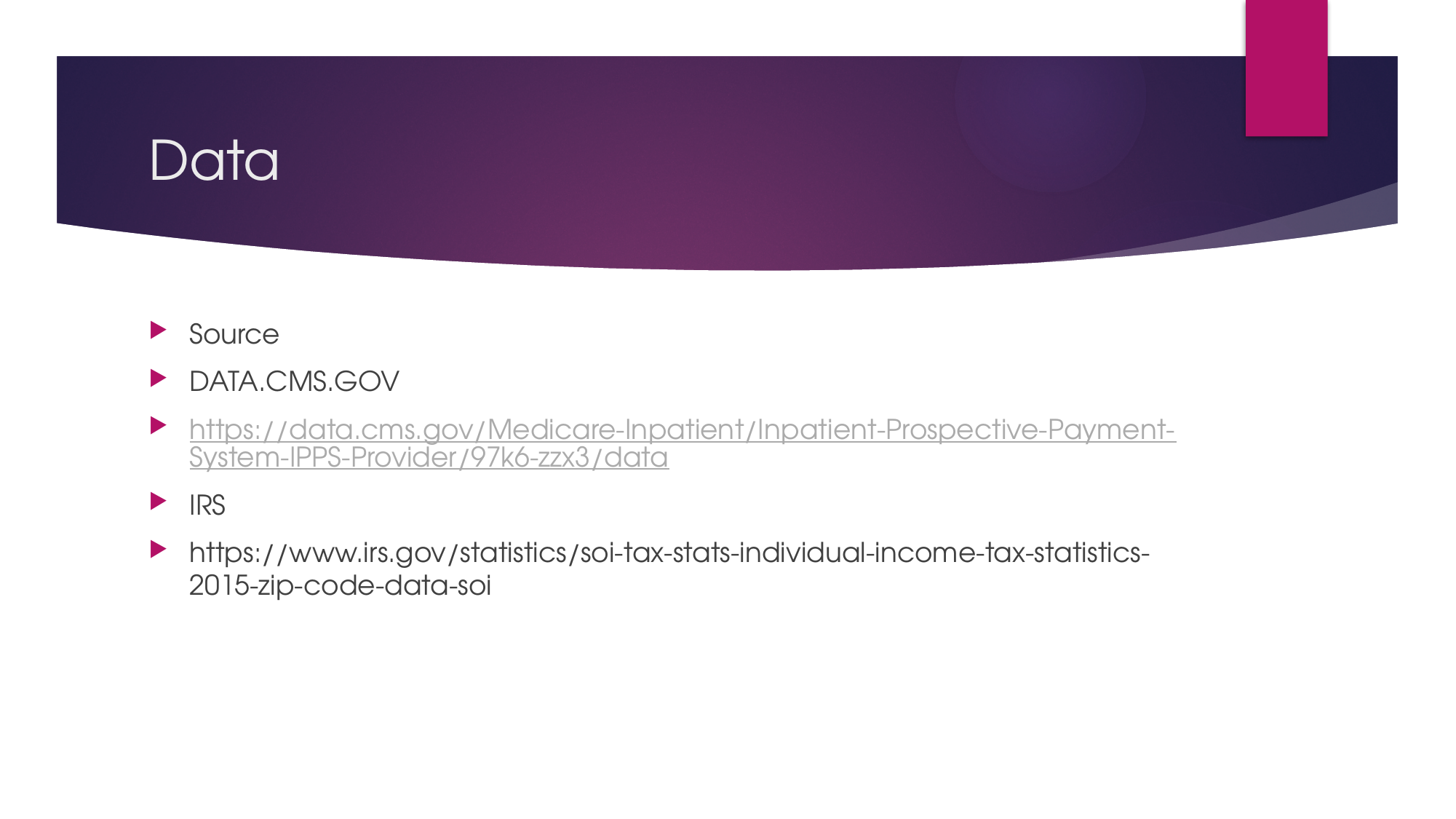

# Data
Source
DATA.CMS.GOV
https://data.cms.gov/Medicare-Inpatient/Inpatient-Prospective-Payment-System-IPPS-Provider/97k6-zzx3/data
IRS
https://www.irs.gov/statistics/soi-tax-stats-individual-income-tax-statistics-2015-zip-code-data-soi